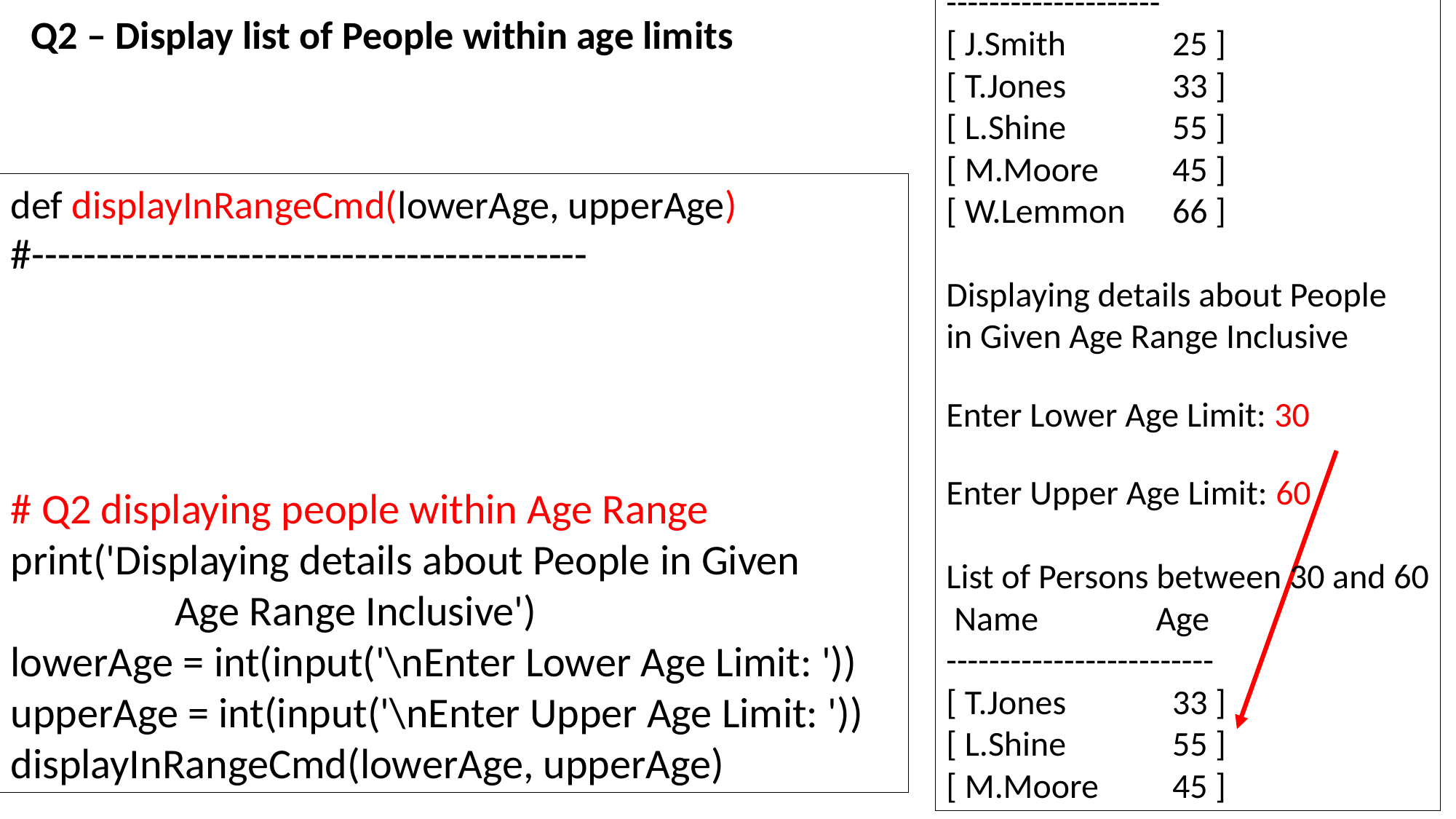

--------------------
[ J.Smith 	 25 ]
[ T.Jones 	 33 ]
[ L.Shine 	 55 ]
[ M.Moore 	 45 ]
[ W.Lemmon 	 66 ]

Displaying details about People
in Given Age Range Inclusive

Enter Lower Age Limit: 30

Enter Upper Age Limit: 60

List of Persons between 30 and 60
 Name               Age
-------------------------
[ T.Jones 	 33 ]
[ L.Shine 	 55 ]
[ M.Moore 	 45 ]
Q2 – Display list of People within age limits
def displayInRangeCmd(lowerAge, upperAge)
#-------------------------------------------

# Q2 displaying people within Age Range
print('Displaying details about People in Given
                 Age Range Inclusive')
lowerAge = int(input('\nEnter Lower Age Limit: '))
upperAge = int(input('\nEnter Upper Age Limit: '))
displayInRangeCmd(lowerAge, upperAge)